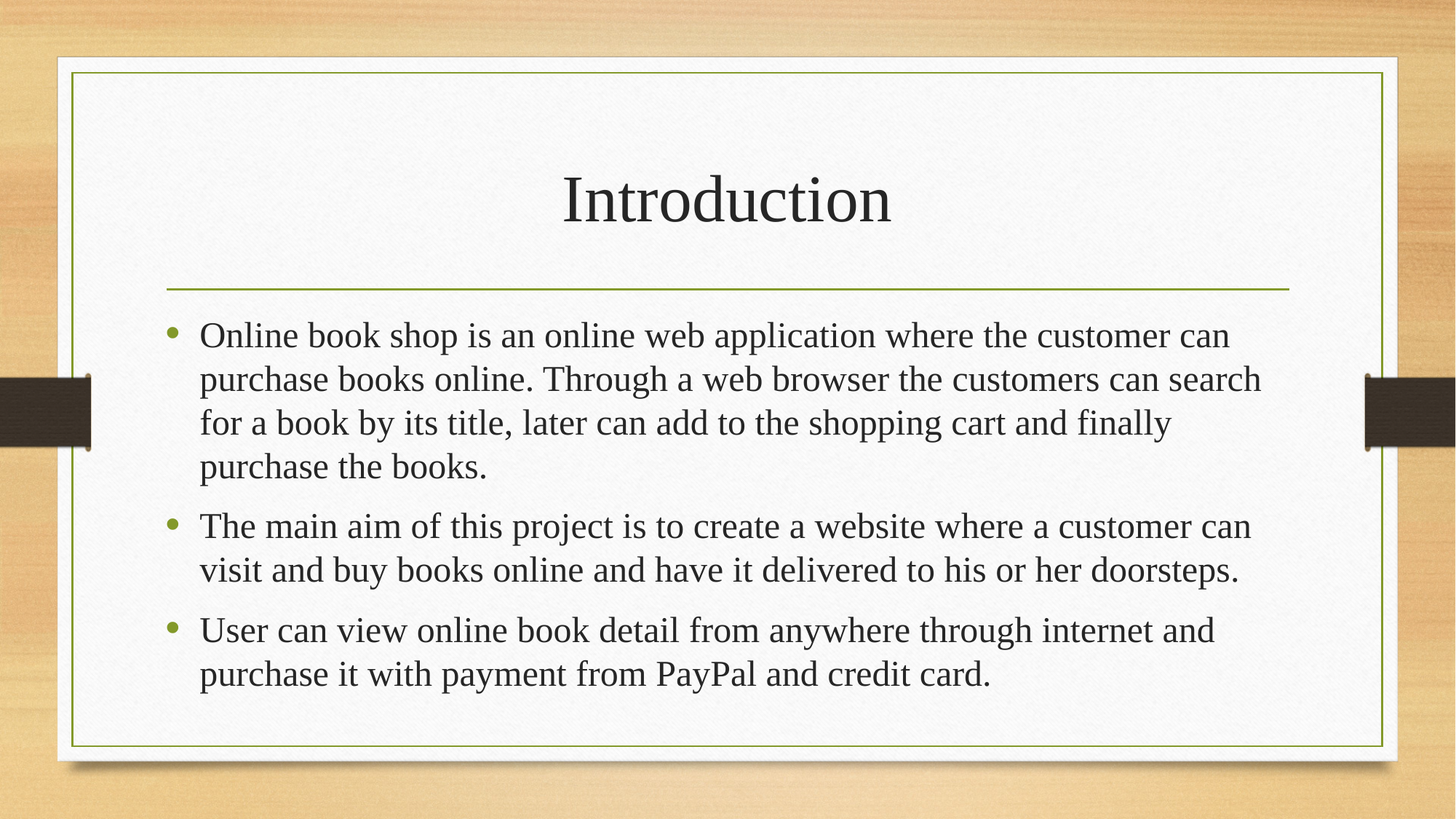

# Introduction
Online book shop is an online web application where the customer can purchase books online. Through a web browser the customers can search for a book by its title, later can add to the shopping cart and finally purchase the books.
The main aim of this project is to create a website where a customer can visit and buy books online and have it delivered to his or her doorsteps.
User can view online book detail from anywhere through internet and purchase it with payment from PayPal and credit card.